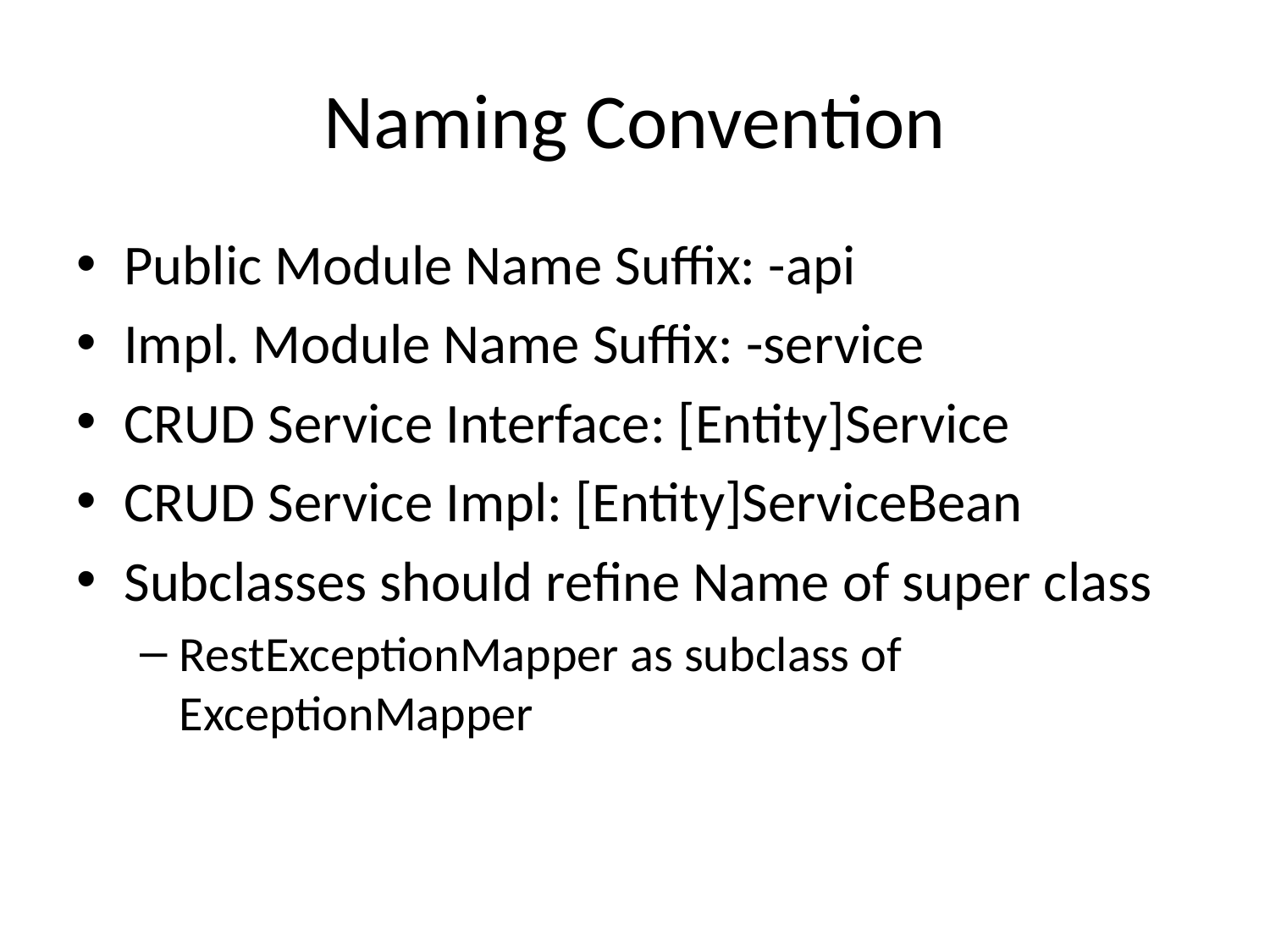

# Naming Convention
Public Module Name Suffix: -api
Impl. Module Name Suffix: -service
CRUD Service Interface: [Entity]Service
CRUD Service Impl: [Entity]ServiceBean
Subclasses should refine Name of super class
RestExceptionMapper as subclass of ExceptionMapper